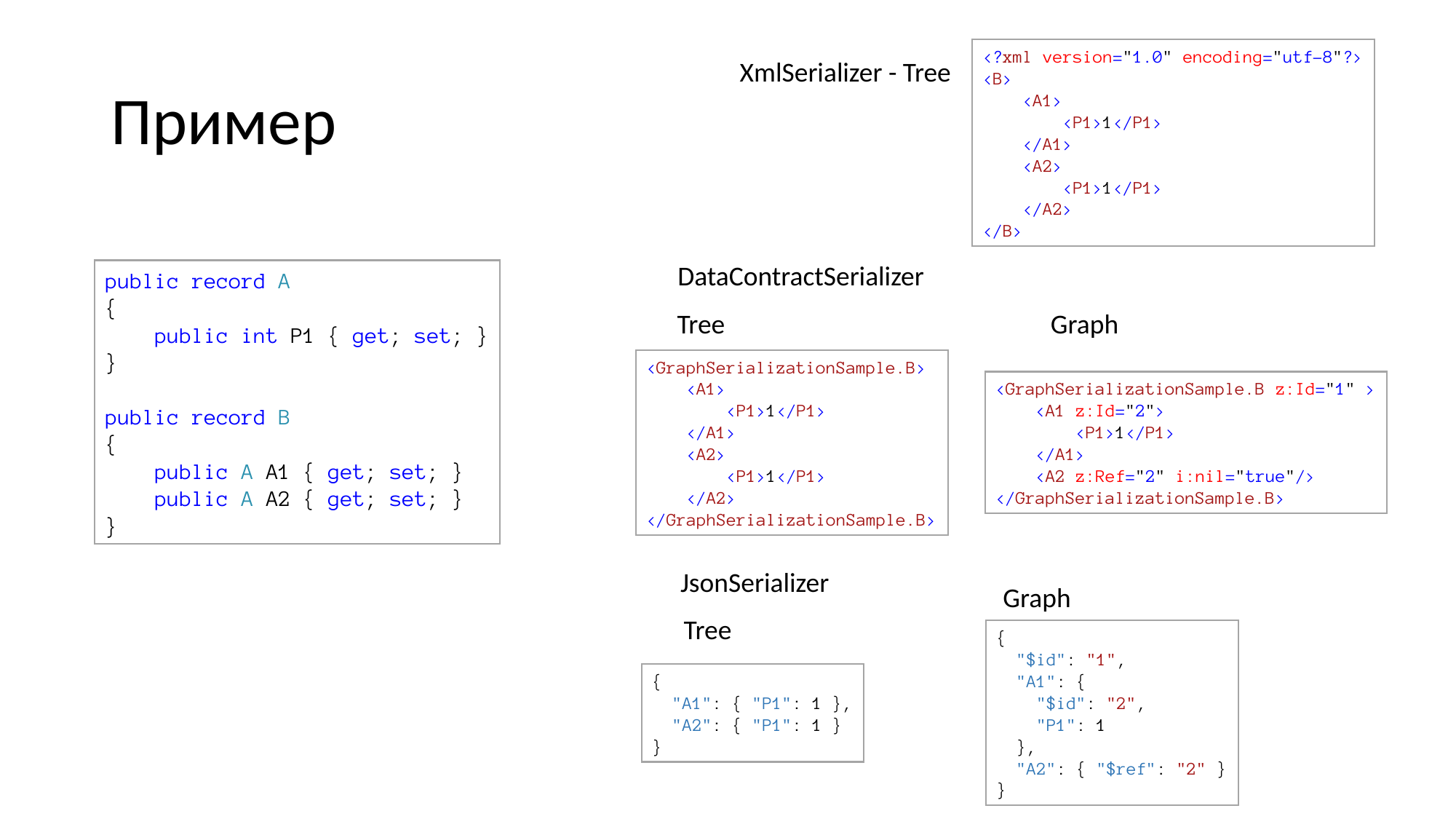

<?xml version="1.0" encoding="utf-8"?>
<B>
    <A1>
        <P1>1</P1>
    </A1>
    <A2>
        <P1>1</P1>
    </A2>
</B>
XmlSerializer - Tree
# Пример
DataContractSerializer
Tree
Graph
<GraphSerializationSample.B>
    <A1>
        <P1>1</P1>
    </A1>
    <A2>
        <P1>1</P1>
    </A2>
</GraphSerializationSample.B>
<GraphSerializationSample.B z:Id="1" >
    <A1 z:Id="2">
        <P1>1</P1>
    </A1>
    <A2 z:Ref="2" i:nil="true"/>
</GraphSerializationSample.B>
public record A
{
    public int P1 { get; set; }
}
public record B
{
    public A A1 { get; set; }
    public A A2 { get; set; }
}
JsonSerializer
Graph
Tree
{
  "$id": "1",
  "A1": {
    "$id": "2",
    "P1": 1
  },
  "A2": { "$ref": "2" }
}
{
  "A1": { "P1": 1 },
  "A2": { "P1": 1 }
}